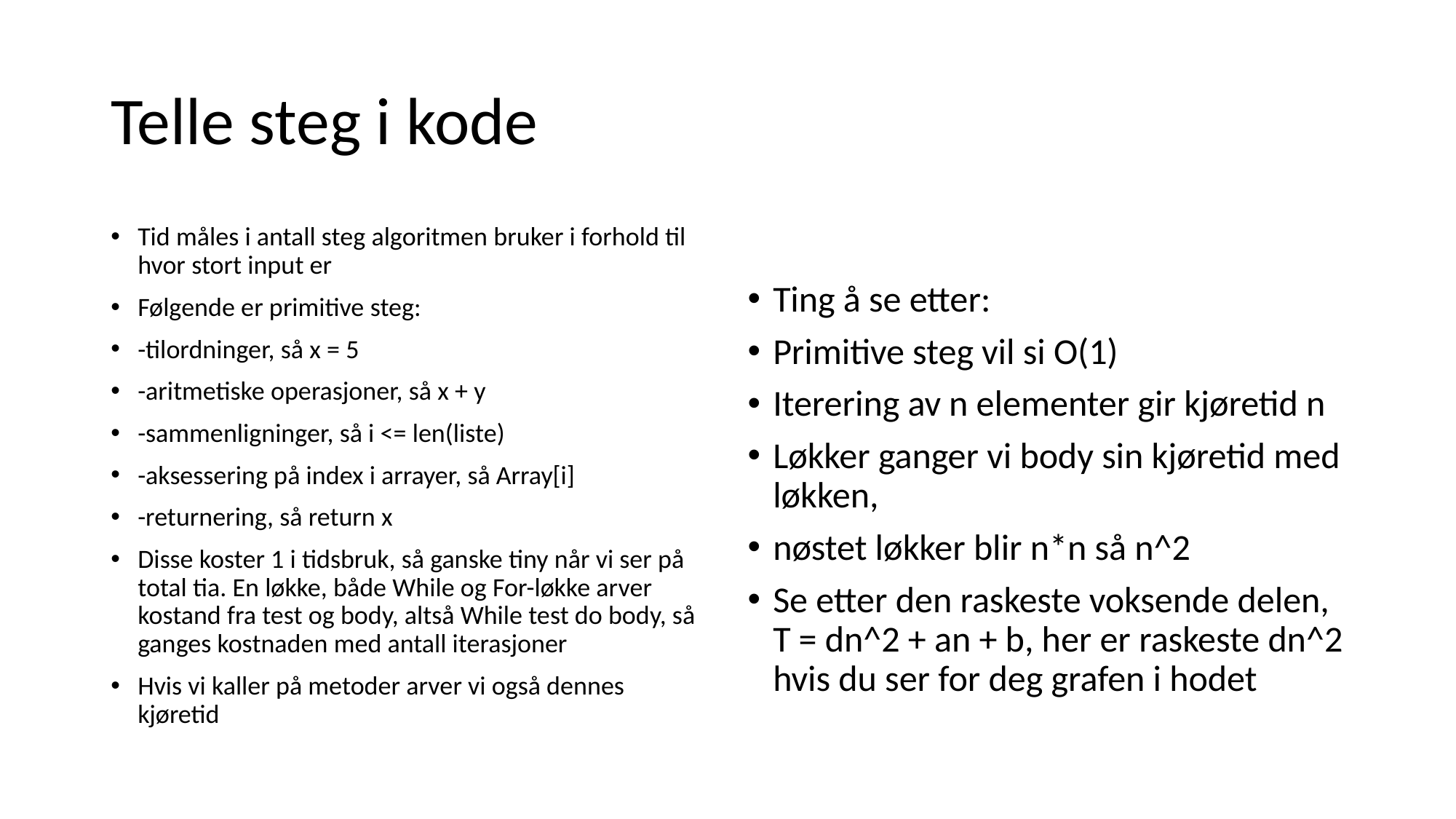

# Telle steg i kode
Tid måles i antall steg algoritmen bruker i forhold til hvor stort input er
Følgende er primitive steg:
-tilordninger, så x = 5
-aritmetiske operasjoner, så x + y
-sammenligninger, så i <= len(liste)
-aksessering på index i arrayer, så Array[i]
-returnering, så return x
Disse koster 1 i tidsbruk, så ganske tiny når vi ser på total tia. En løkke, både While og For-løkke arver kostand fra test og body, altså While test do body, så ganges kostnaden med antall iterasjoner
Hvis vi kaller på metoder arver vi også dennes kjøretid

Ting å se etter:
Primitive steg vil si O(1)
Iterering av n elementer gir kjøretid n
Løkker ganger vi body sin kjøretid med løkken,
nøstet løkker blir n*n så n^2
Se etter den raskeste voksende delen, T = dn^2 + an + b, her er raskeste dn^2 hvis du ser for deg grafen i hodet